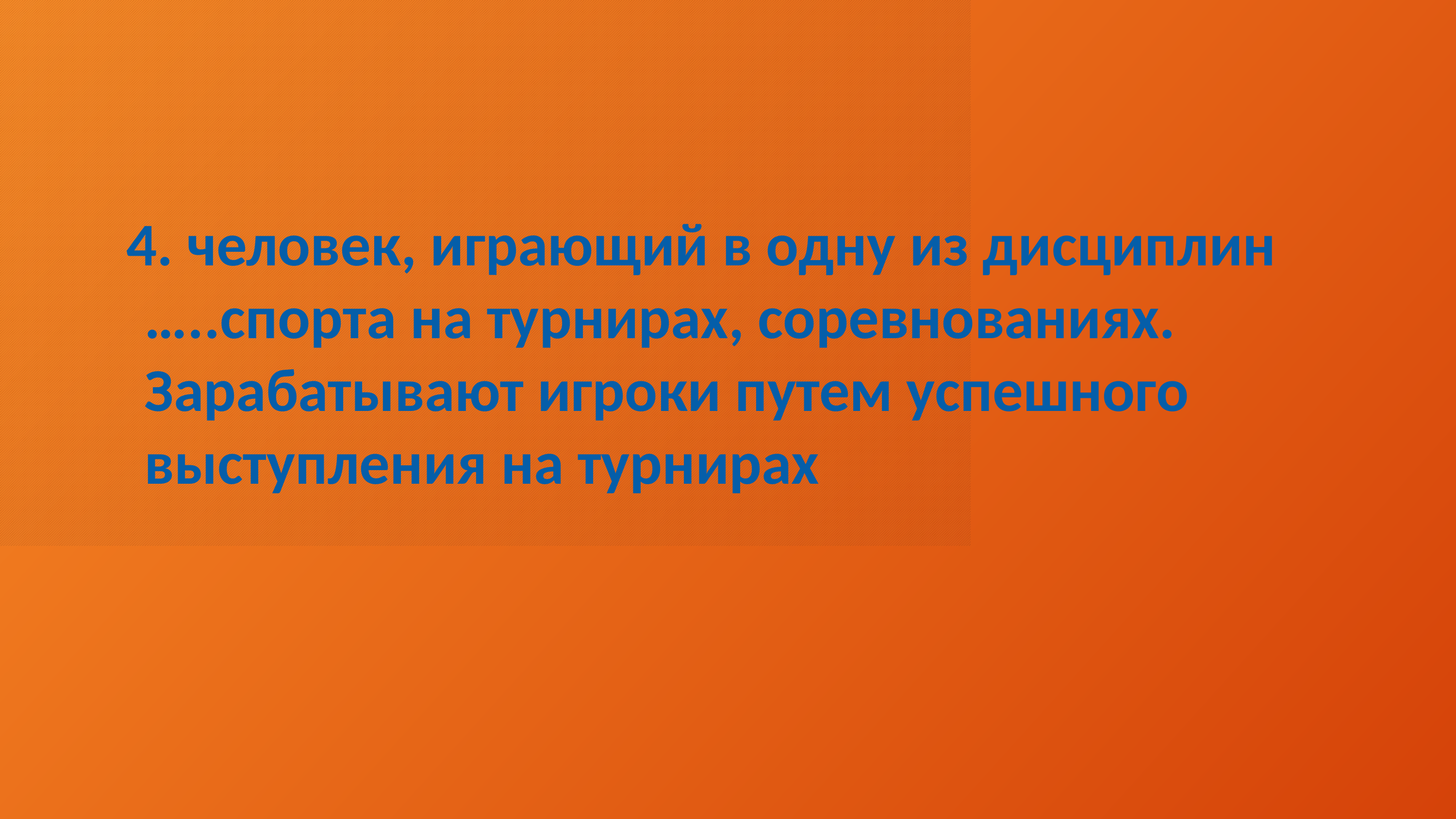

4. человек, играющий в одну из дисциплин …..спорта на турнирах, соревнованиях. Зарабатывают игроки путем успешного выступления на турнирах